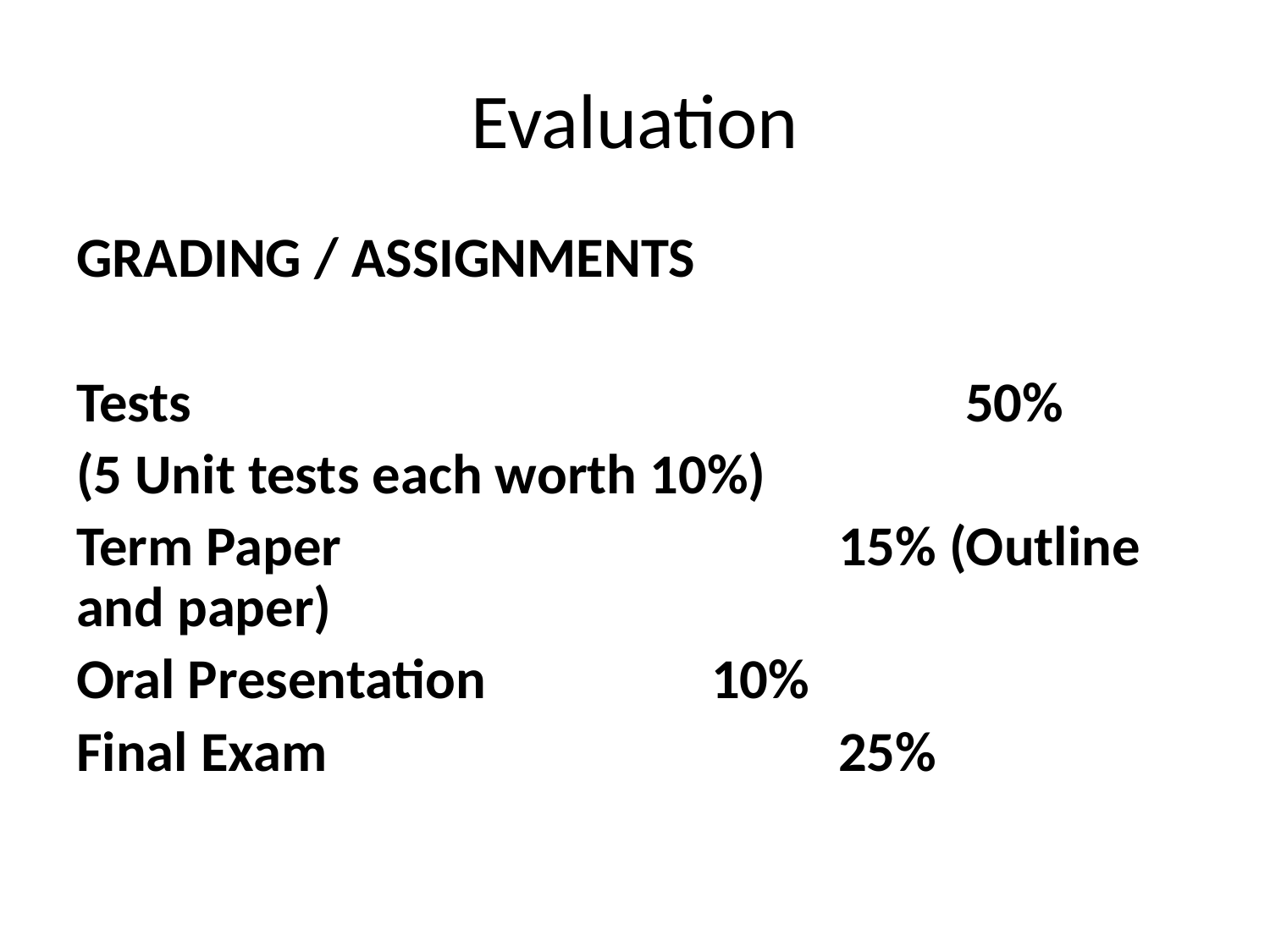

# Evaluation
GRADING / ASSIGNMENTS

Tests 						50%
(5 Unit tests each worth 10%)
Term Paper 				15% (Outline and paper)
Oral Presentation		10%
Final Exam					25%